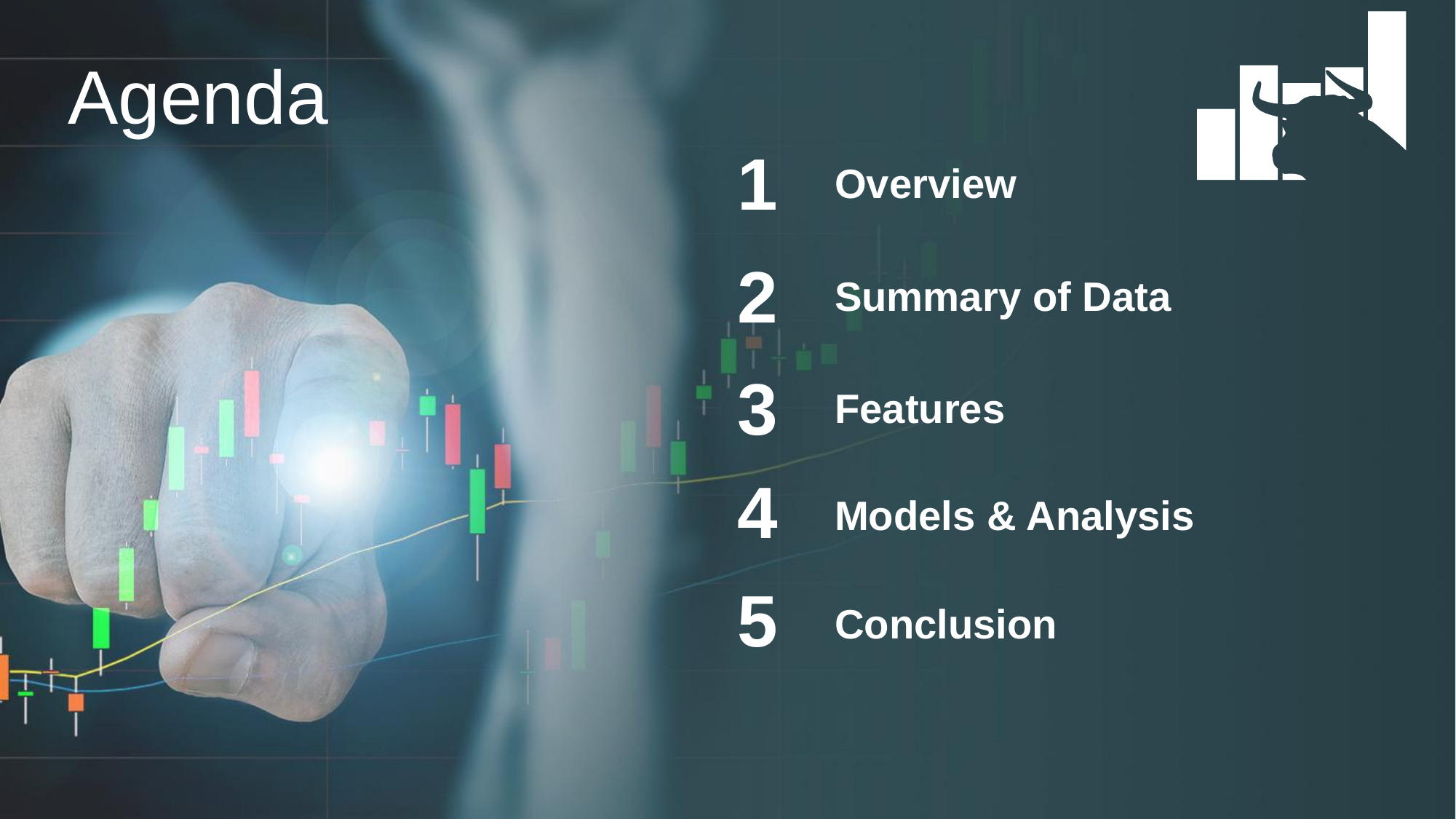

Agenda
1
Overview
2

Summary of Data
3
Features
4
Models & Analysis

5
Conclusion